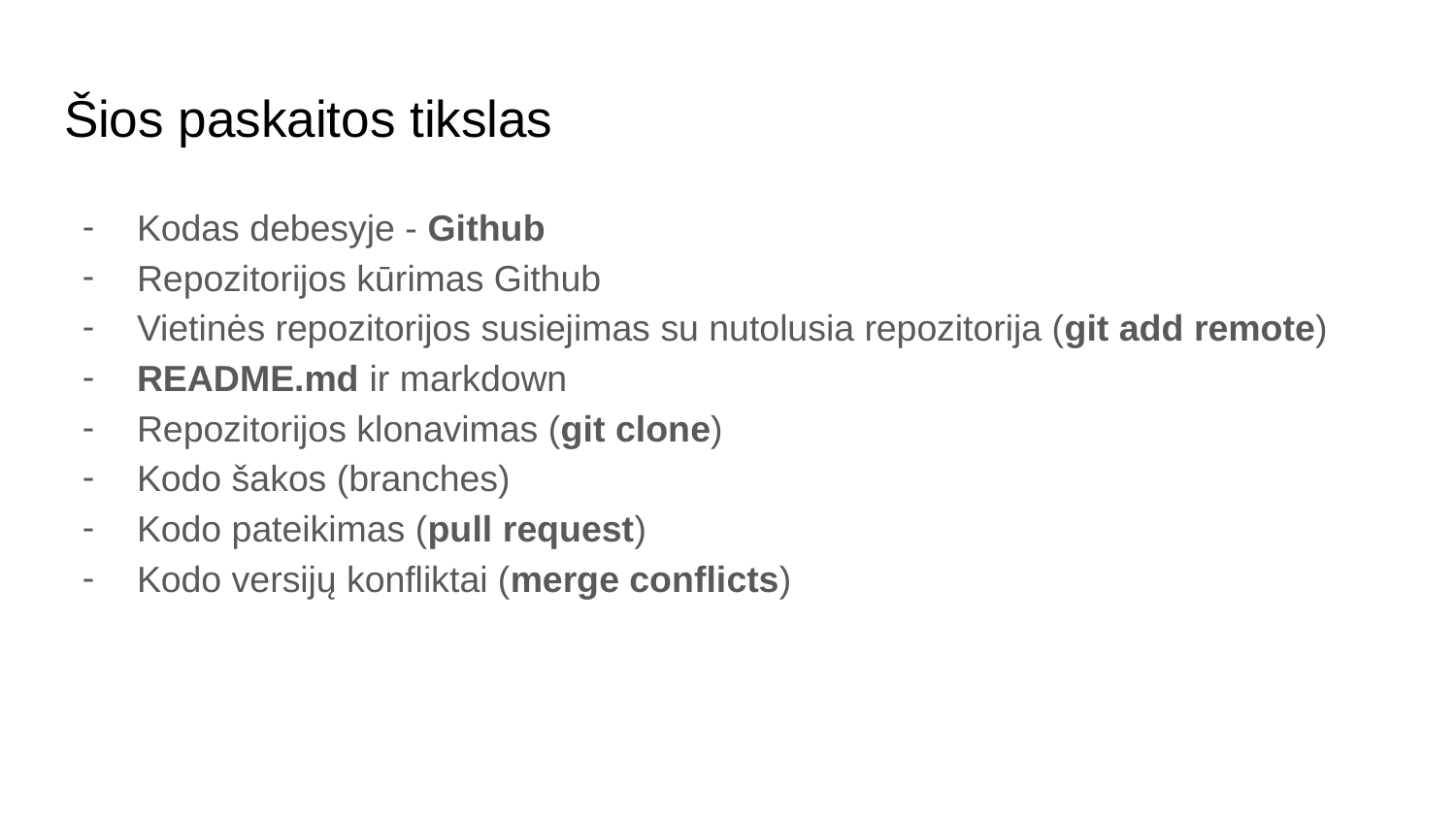

# Šios paskaitos tikslas
Kodas debesyje - Github
Repozitorijos kūrimas Github
Vietinės repozitorijos susiejimas su nutolusia repozitorija (git add remote)
README.md ir markdown
Repozitorijos klonavimas (git clone)
Kodo šakos (branches)
Kodo pateikimas (pull request)
Kodo versijų konfliktai (merge conflicts)